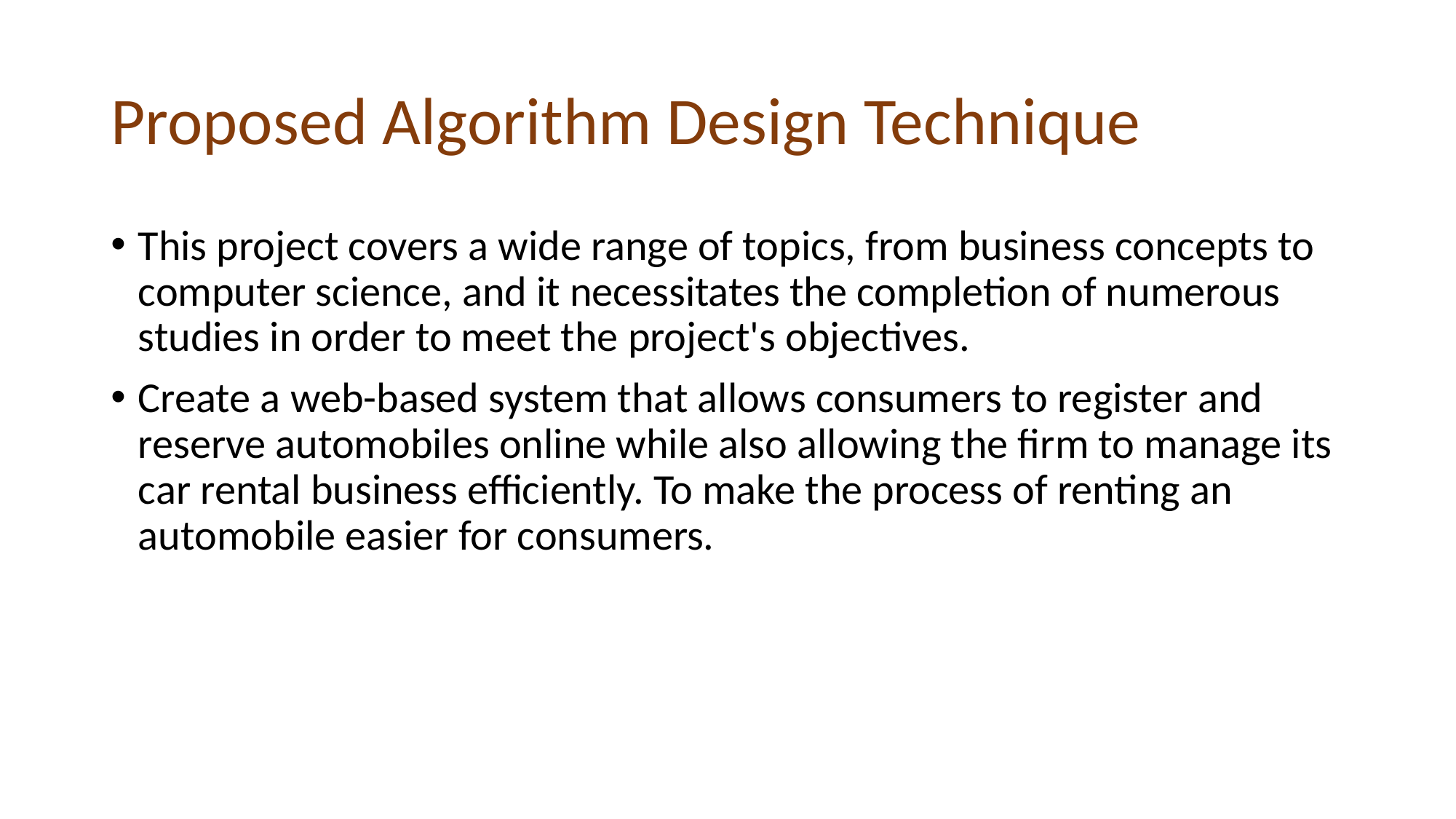

# Proposed Algorithm Design Technique
This project covers a wide range of topics, from business concepts to computer science, and it necessitates the completion of numerous studies in order to meet the project's objectives.
Create a web-based system that allows consumers to register and reserve automobiles online while also allowing the firm to manage its car rental business efficiently. To make the process of renting an automobile easier for consumers.